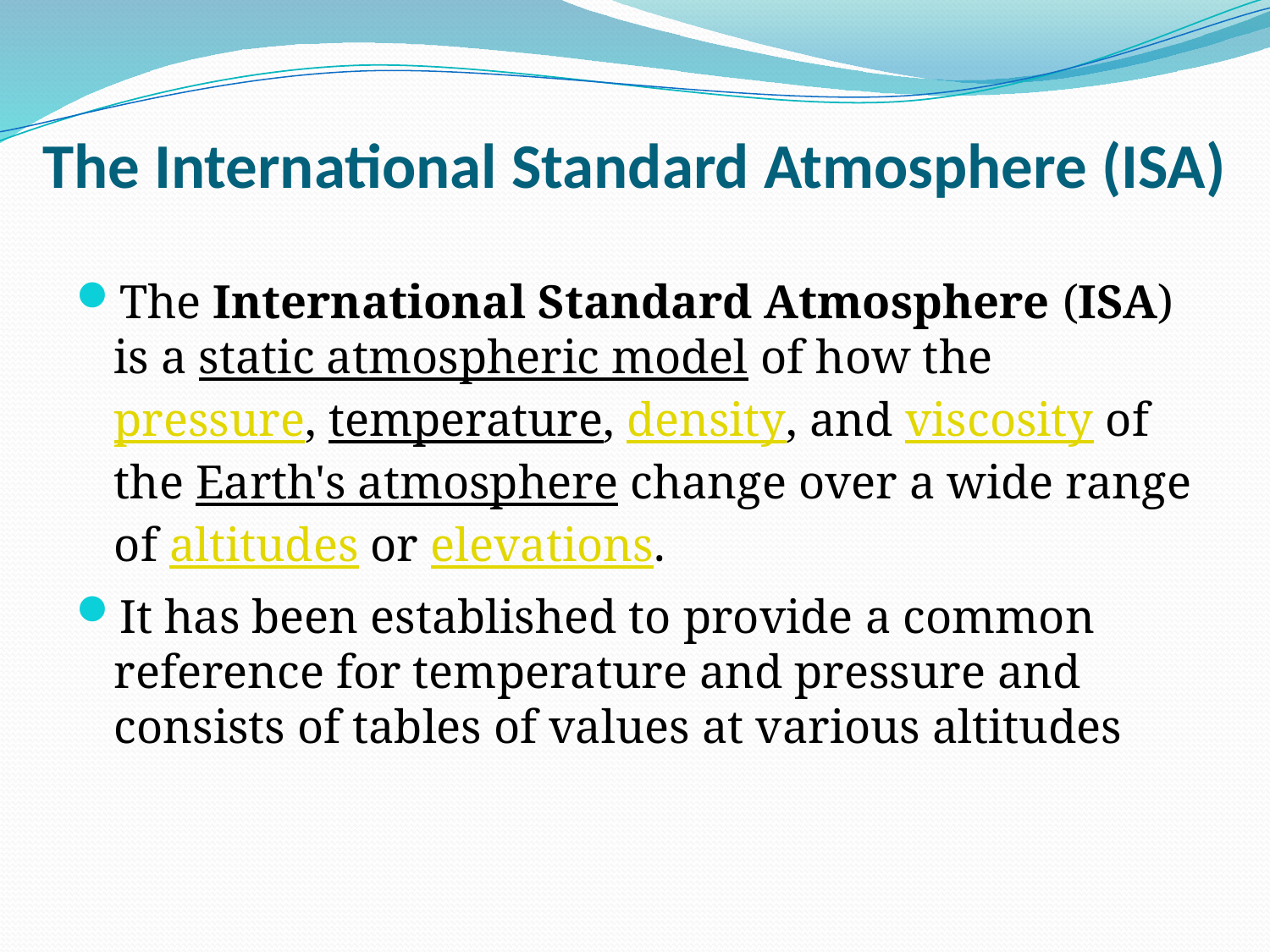

# The International Standard Atmosphere (ISA)
The International Standard Atmosphere (ISA) is a static atmospheric model of how the pressure, temperature, density, and viscosity of the Earth's atmosphere change over a wide range of altitudes or elevations.
It has been established to provide a common reference for temperature and pressure and consists of tables of values at various altitudes